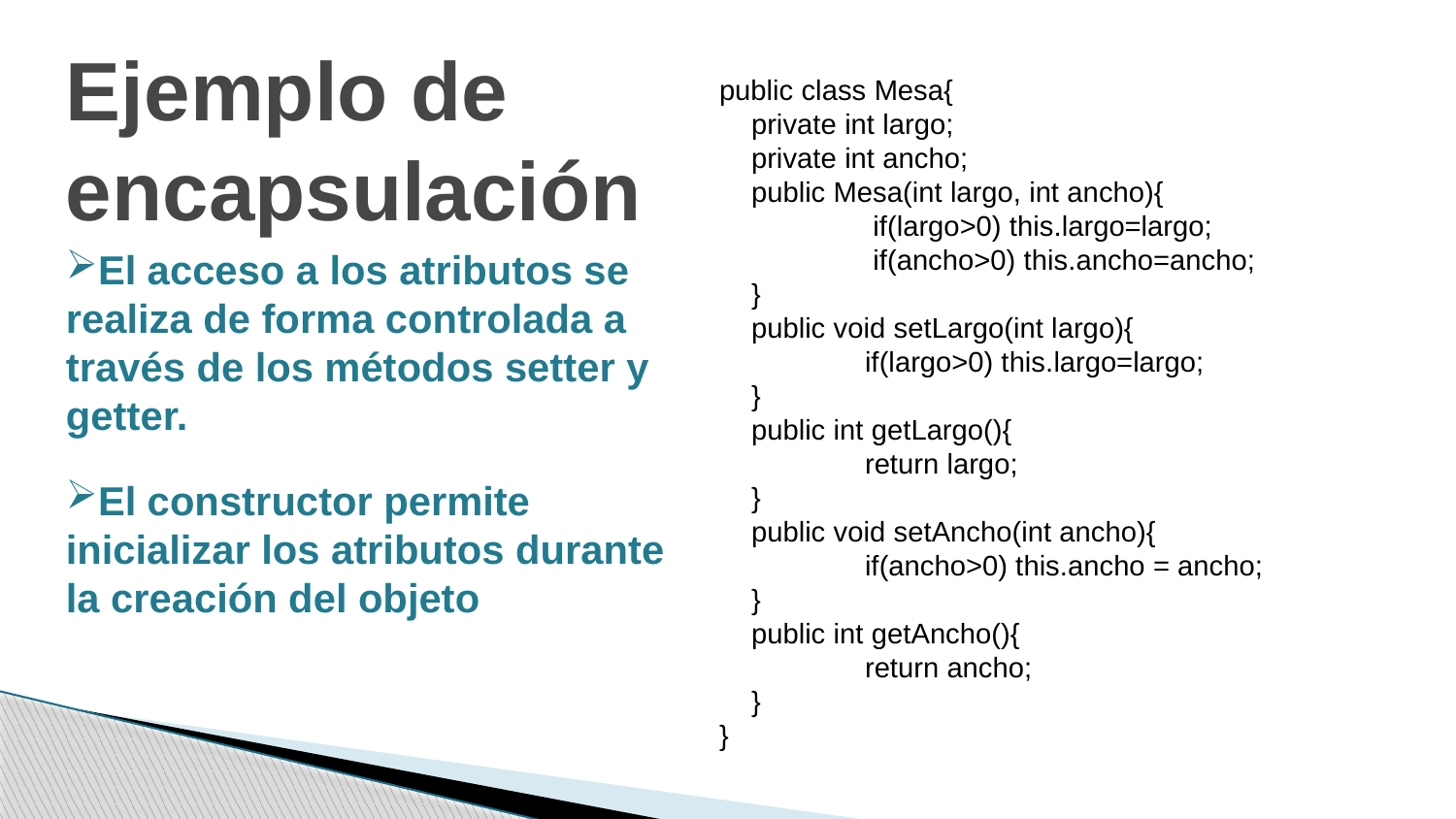

Ejemplo de encapsulación
public class Mesa{
    private int largo;
    private int ancho;
    public Mesa(int largo, int ancho){
	 if(largo>0) this.largo=largo;
	 if(ancho>0) this.ancho=ancho;
    }
    public void setLargo(int largo){
	if(largo>0) this.largo=largo;
    }
    public int getLargo(){
	return largo;
    }
    public void setAncho(int ancho){
	if(ancho>0) this.ancho = ancho;
    }
    public int getAncho(){
	return ancho;
    }
}
El acceso a los atributos se realiza de forma controlada a través de los métodos setter y  getter.
El constructor permite inicializar los atributos durante la creación del objeto